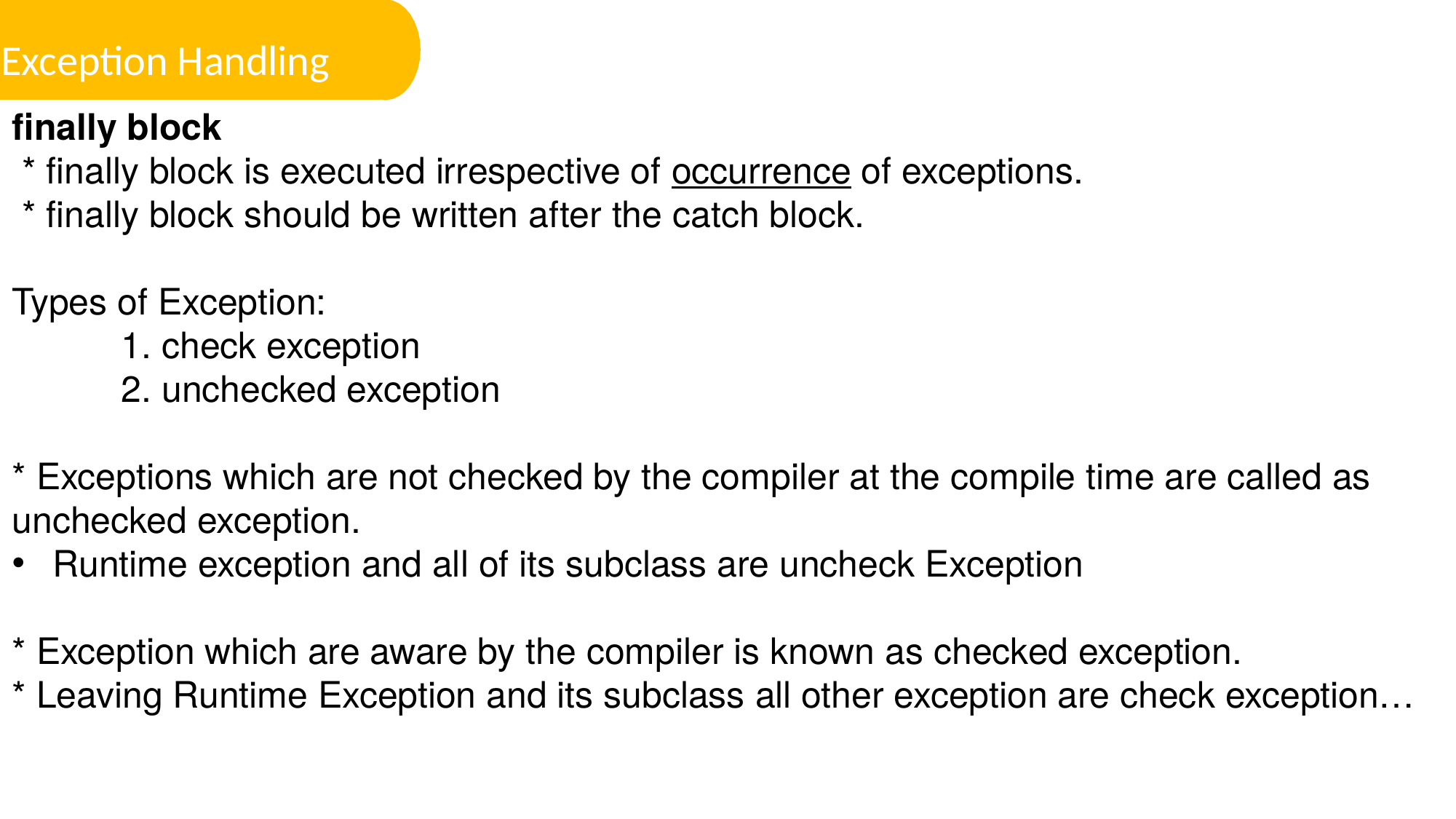

Exception Handling
finally block
 * finally block is executed irrespective of occurrence of exceptions.
 * finally block should be written after the catch block.

Types of Exception:
	1. check exception
	2. unchecked exception

* Exceptions which are not checked by the compiler at the compile time are called as unchecked exception.
Runtime exception and all of its subclass are uncheck Exception

* Exception which are aware by the compiler is known as checked exception.
* Leaving Runtime Exception and its subclass all other exception are check exception…